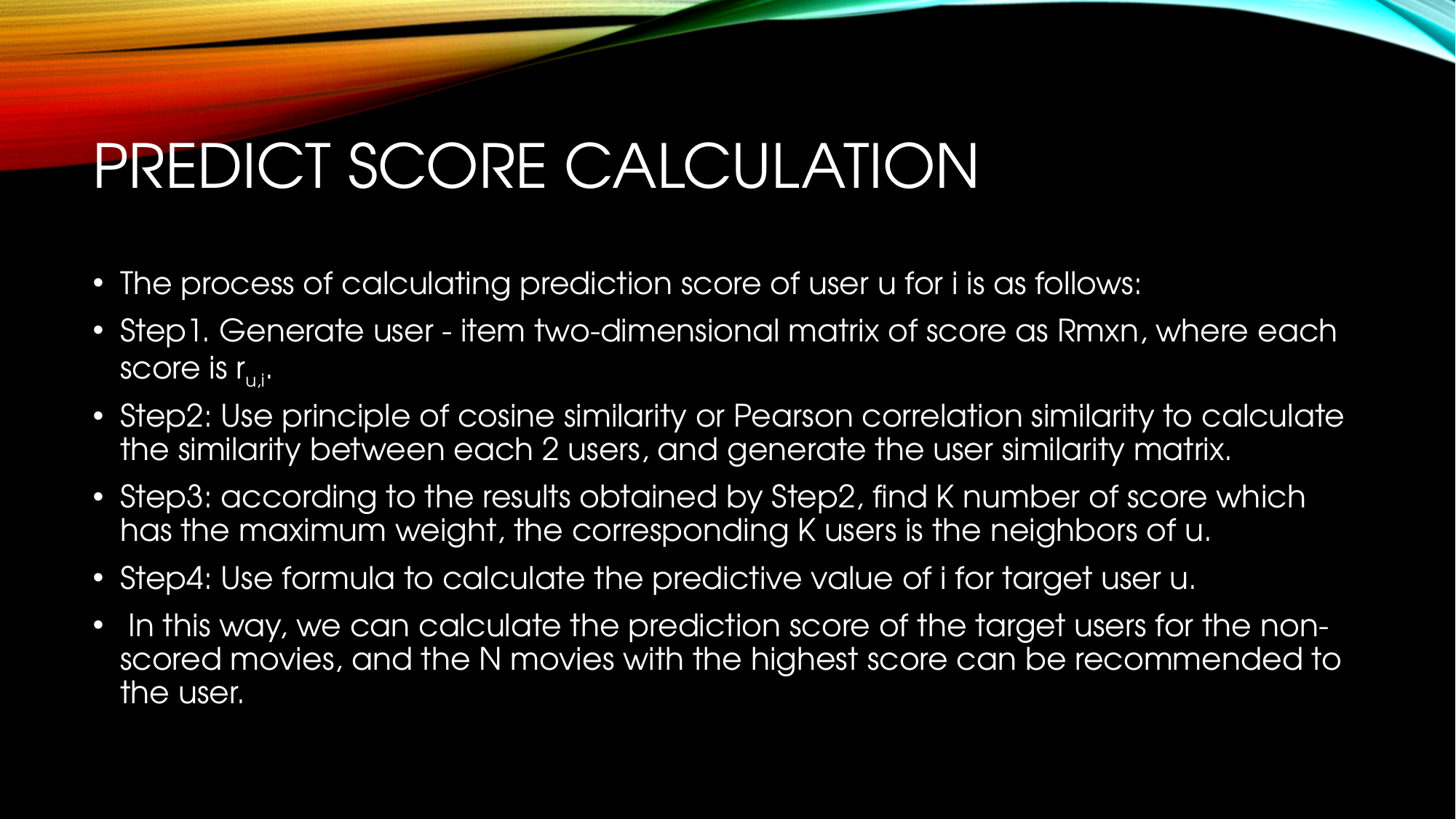

# Predict score calculation
The process of calculating prediction score of user u for i is as follows:
Step1. Generate user - item two-dimensional matrix of score as Rmxn, where each score is ru,i.
Step2: Use principle of cosine similarity or Pearson correlation similarity to calculate the similarity between each 2 users, and generate the user similarity matrix.
Step3: according to the results obtained by Step2, find K number of score which has the maximum weight, the corresponding K users is the neighbors of u.
Step4: Use formula to calculate the predictive value of i for target user u.
 In this way, we can calculate the prediction score of the target users for the non-scored movies, and the N movies with the highest score can be recommended to the user.